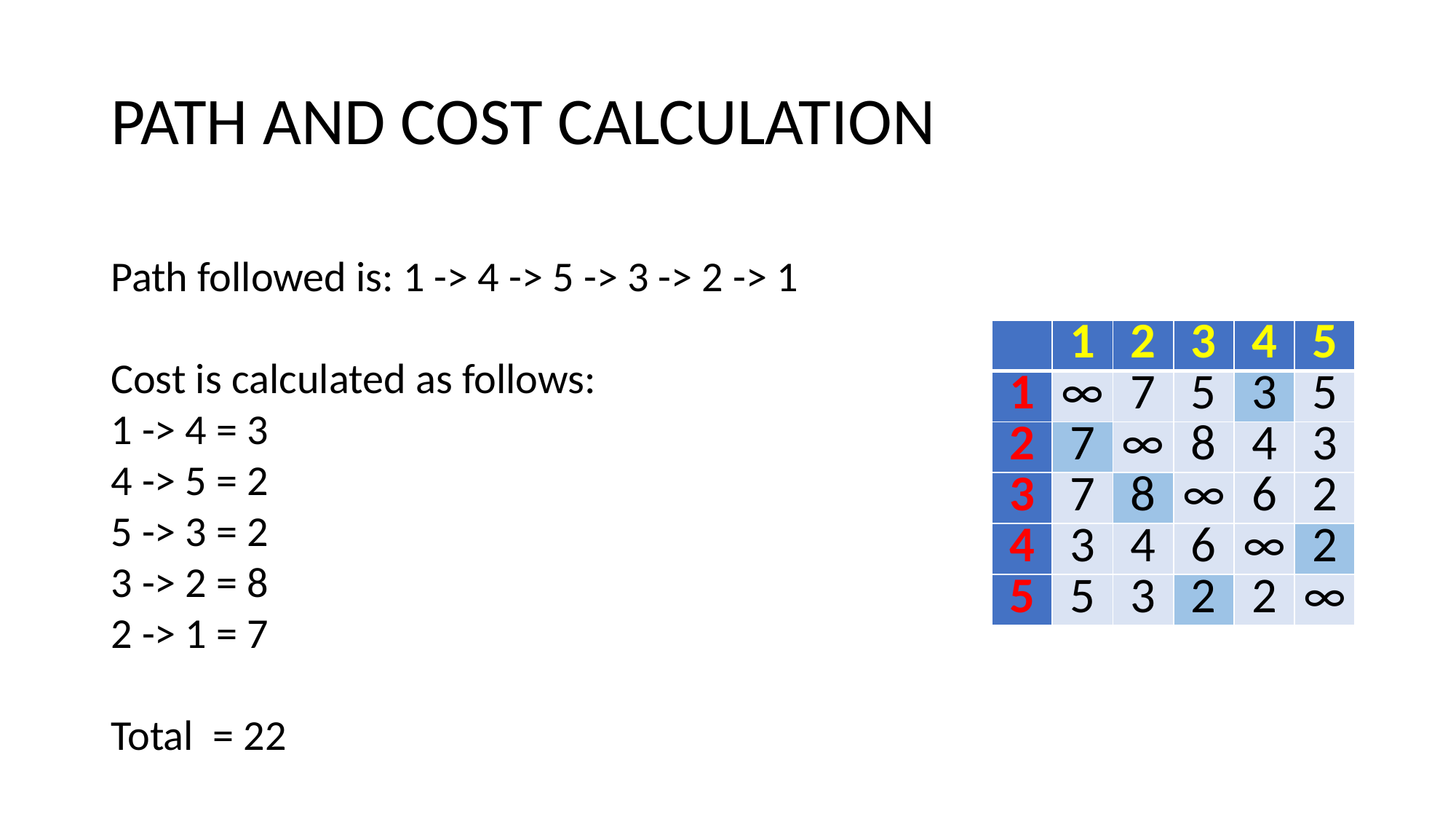

# PATH AND COST CALCULATION
Path followed is: 1 -> 4 -> 5 -> 3 -> 2 -> 1

Cost is calculated as follows:
1 -> 4 = 3
4 -> 5 = 2
5 -> 3 = 2
3 -> 2 = 8
2 -> 1 = 7

Total  = 22
|  | 1 | 2 | 3 | 4 | 5 |
| --- | --- | --- | --- | --- | --- |
| 1 | ∞ | 7 | 5 | 3 | 5 |
| 2 | 7 | ∞ | 8 | 4 | 3 |
| 3 | 7 | 8 | ∞ | 6 | 2 |
| 4 | 3 | 4 | 6 | ∞ | 2 |
| 5 | 5 | 3 | 2 | 2 | ∞ |